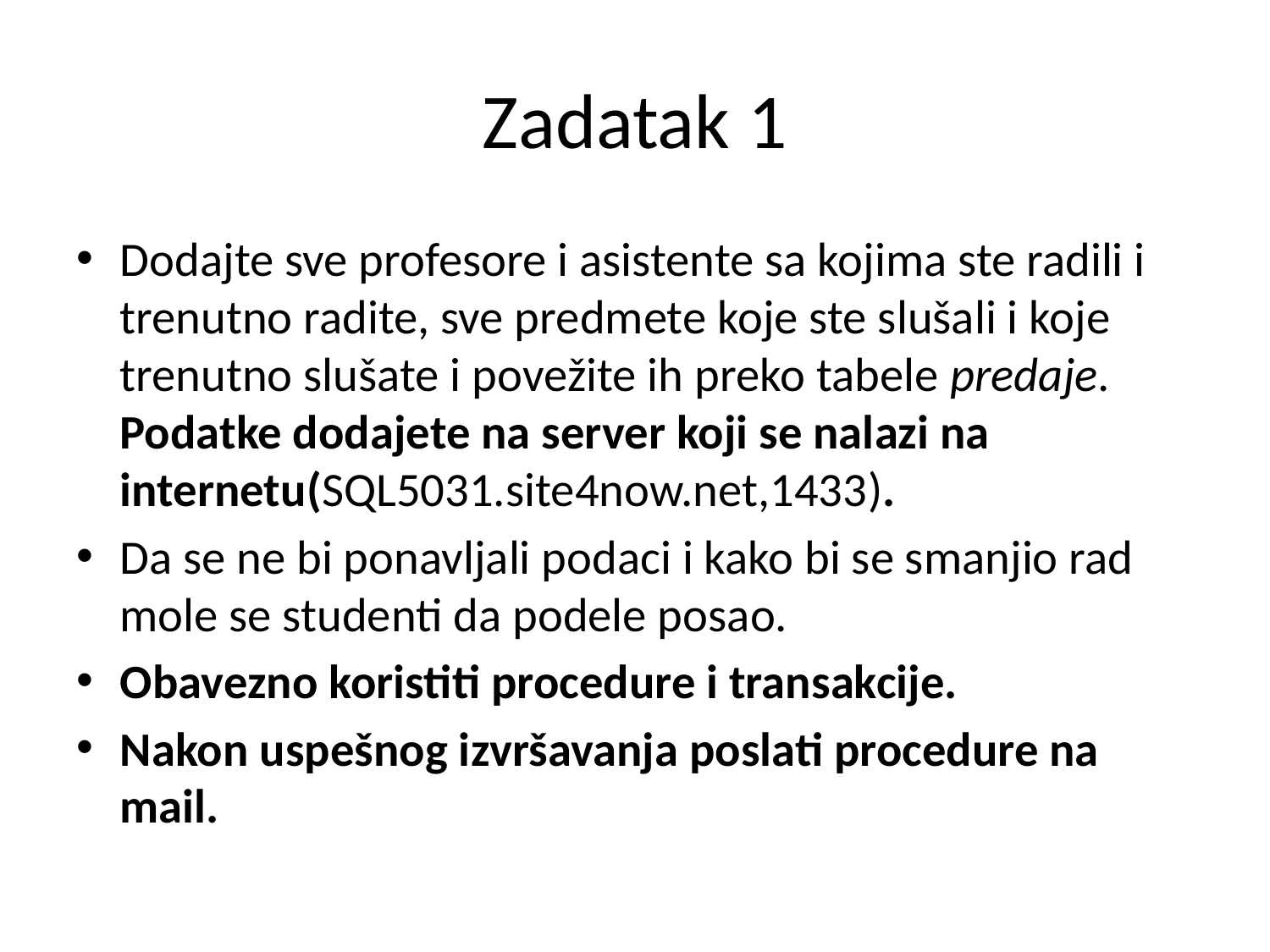

# Zadatak 1
Dodajte sve profesore i asistente sa kojima ste radili i trenutno radite, sve predmete koje ste slušali i koje trenutno slušate i povežite ih preko tabele predaje. Podatke dodajete na server koji se nalazi na internetu(SQL5031.site4now.net,1433).
Da se ne bi ponavljali podaci i kako bi se smanjio rad mole se studenti da podele posao.
Obavezno koristiti procedure i transakcije.
Nakon uspešnog izvršavanja poslati procedure na mail.